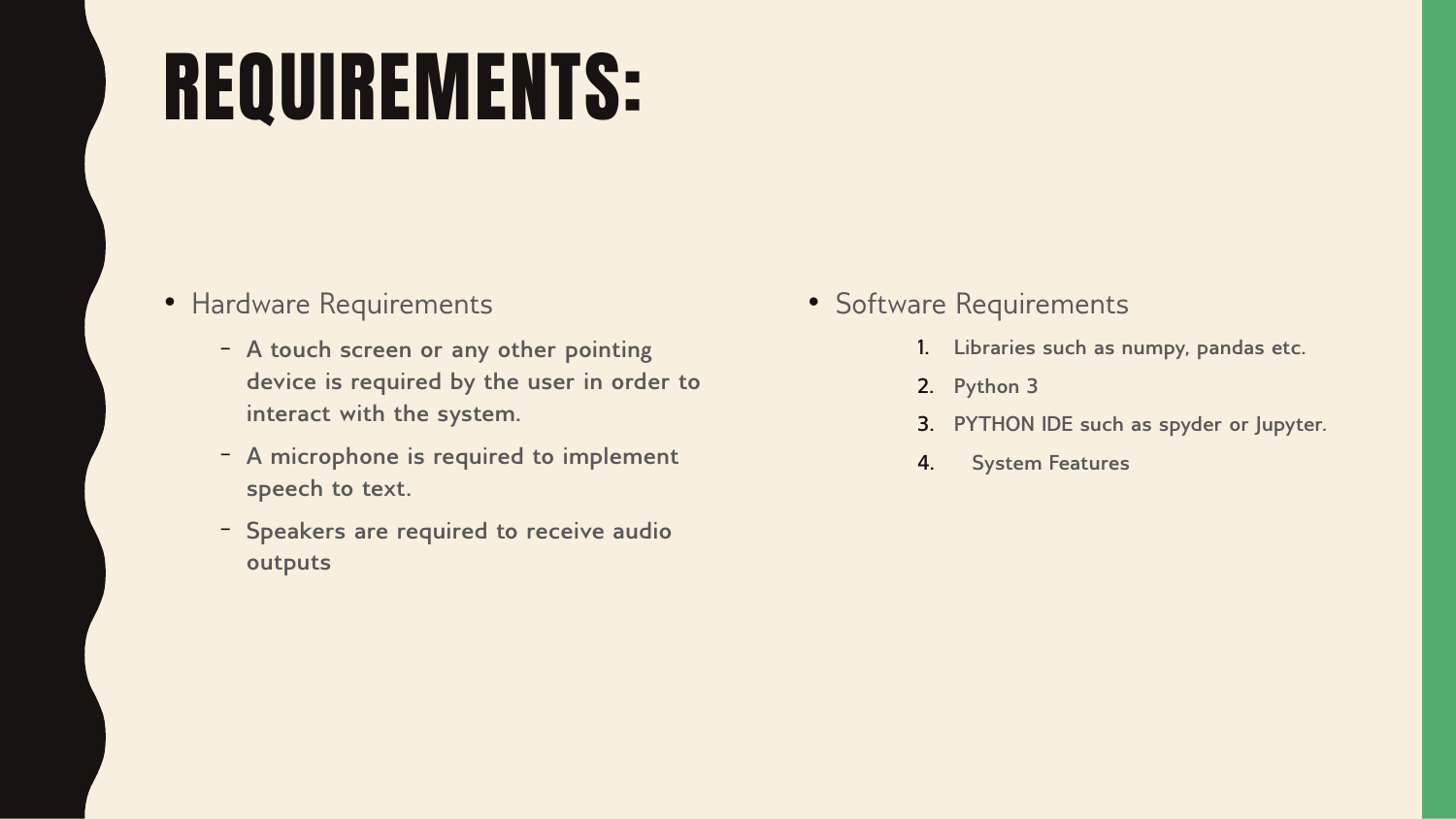

# Requirements:
Hardware Requirements
A touch screen or any other pointing device is required by the user in order to interact with the system.
A microphone is required to implement speech to text.
Speakers are required to receive audio outputs
Software Requirements
Libraries such as numpy, pandas etc.
Python 3
PYTHON IDE such as spyder or Jupyter.
System Features